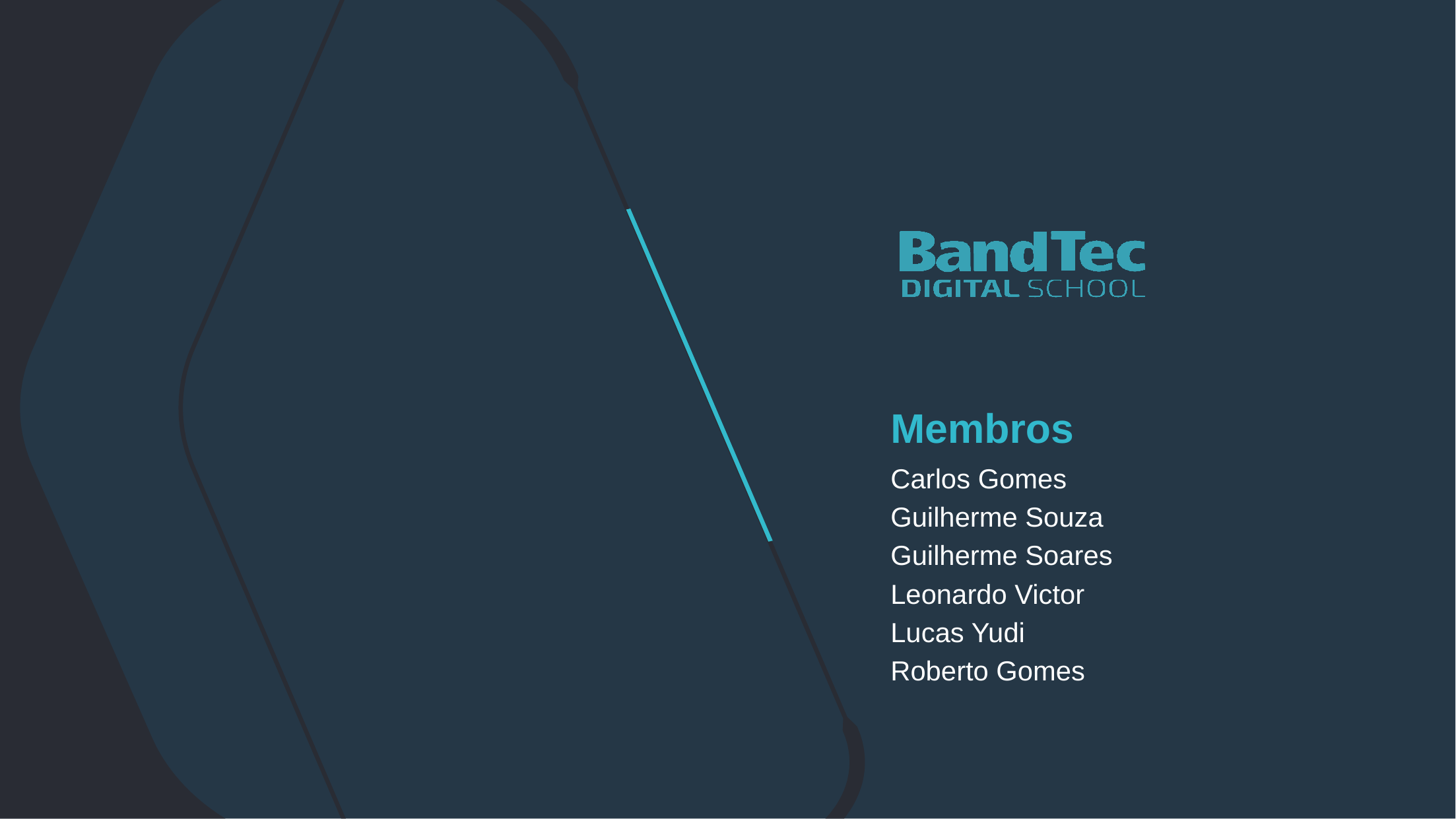

Membros
Carlos Gomes
Guilherme Souza
Guilherme Soares
Leonardo Victor
Lucas Yudi
Roberto Gomes